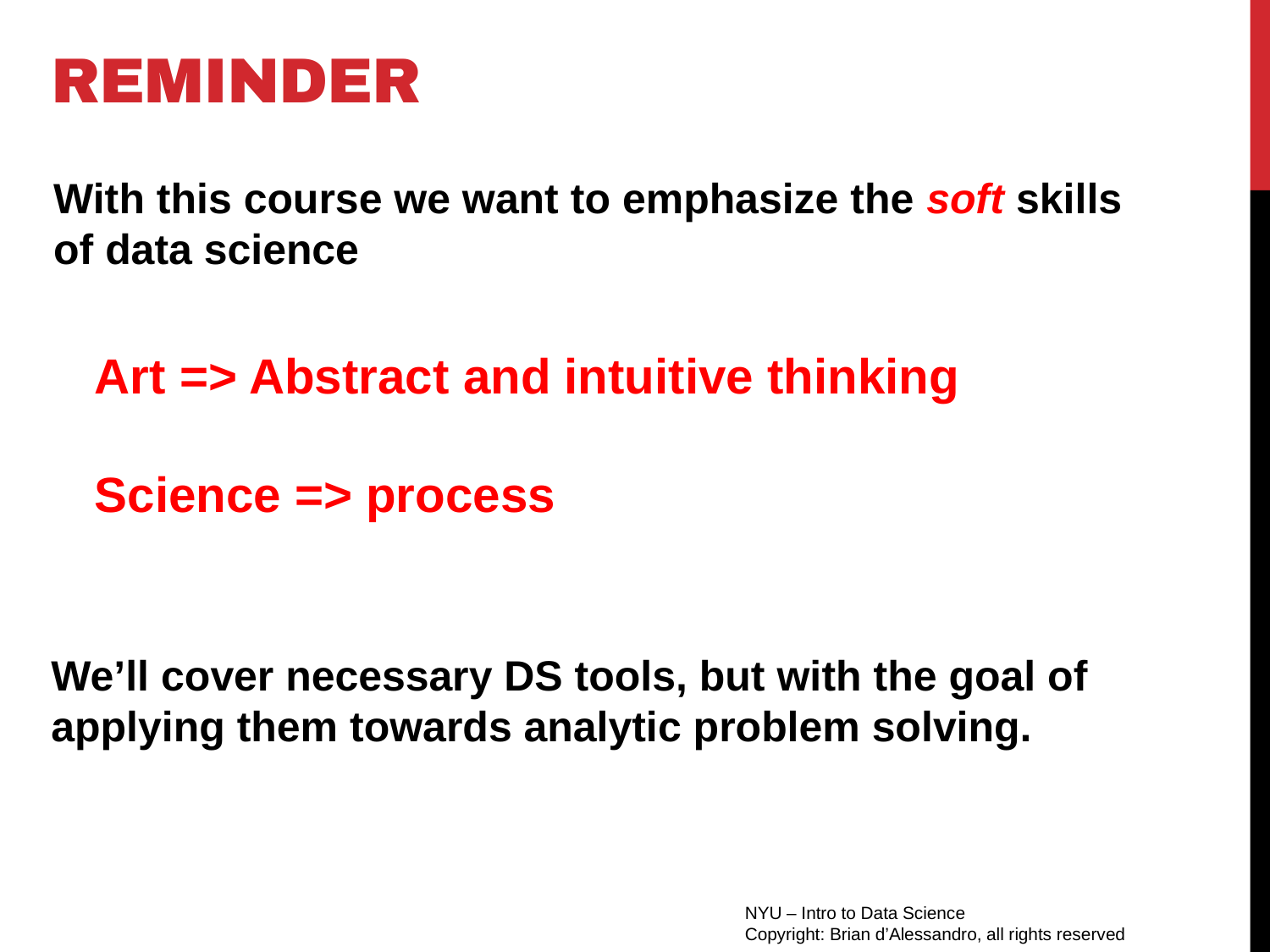

# reminder
With this course we want to emphasize the soft skills of data science
Art => Abstract and intuitive thinking

Science => process
We’ll cover necessary DS tools, but with the goal of applying them towards analytic problem solving.